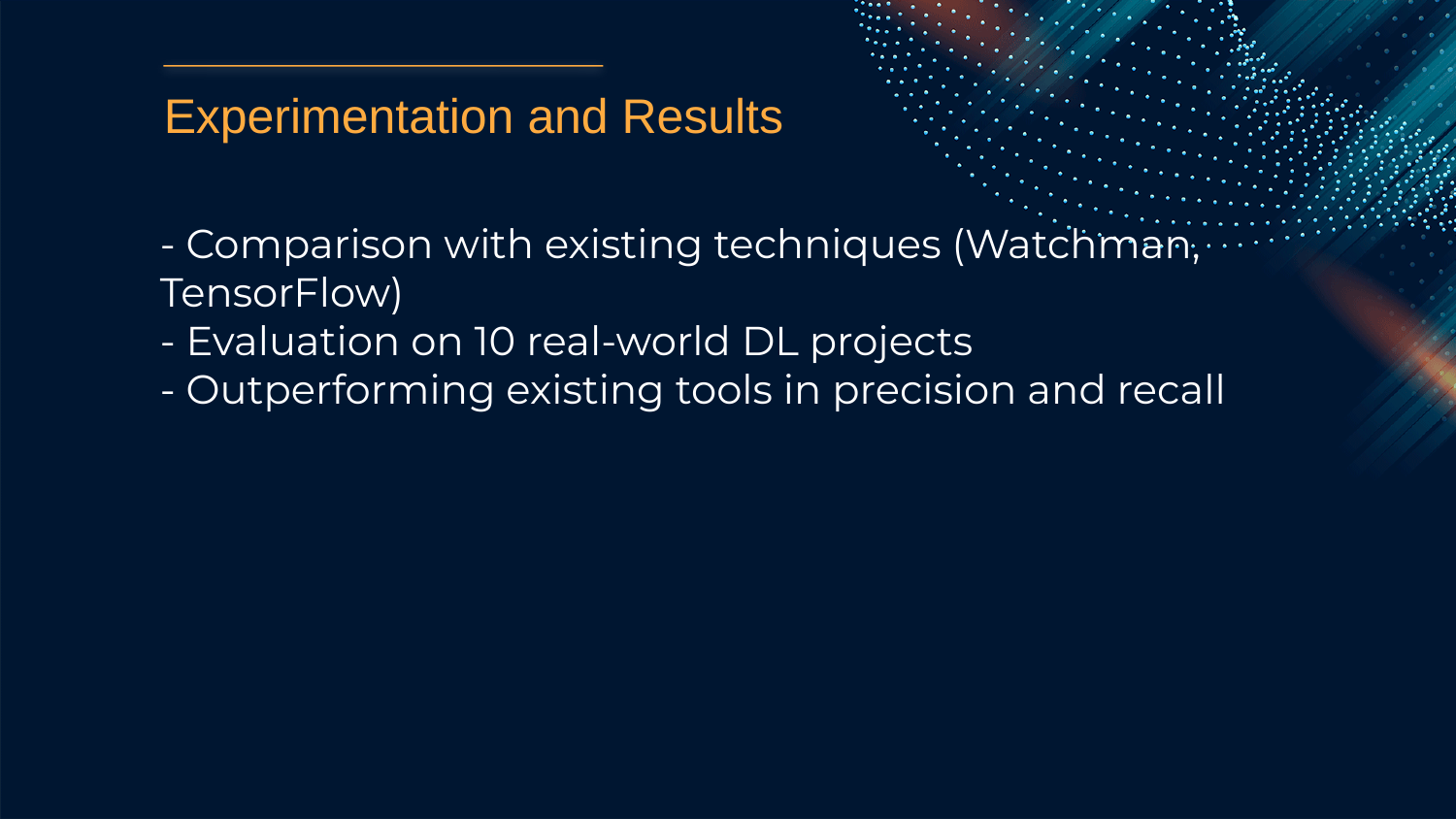

Experimentation and Results
- Comparison with existing techniques (Watchman, TensorFlow)
- Evaluation on 10 real-world DL projects
- Outperforming existing tools in precision and recall